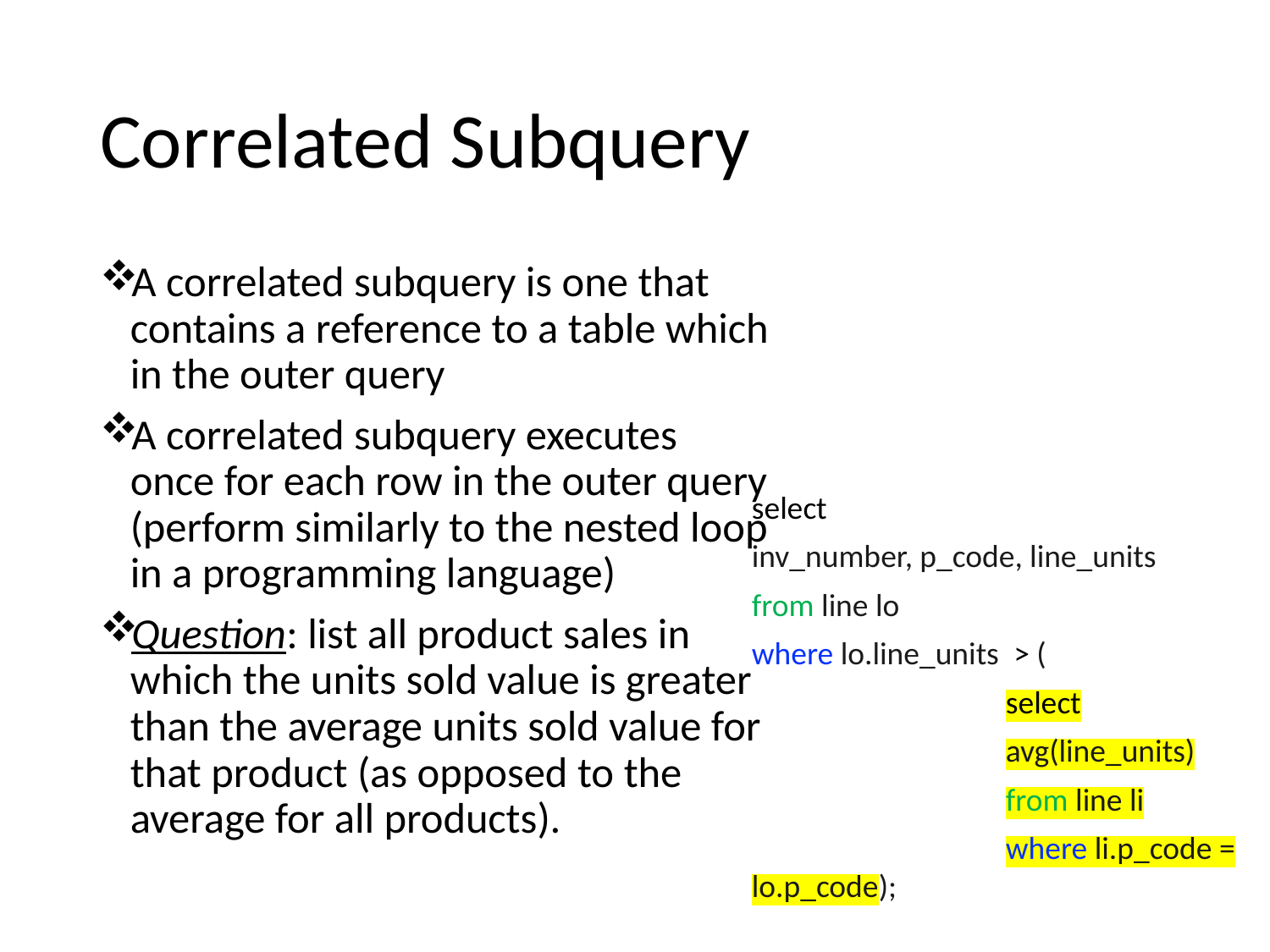

# Correlated Subquery
A correlated subquery is one that contains a reference to a table which in the outer query
A correlated subquery executes once for each row in the outer query (perform similarly to the nested loop in a programming language)
Question: list all product sales in which the units sold value is greater than the average units sold value for that product (as opposed to the average for all products).

select
inv_number, p_code, line_units
from line lo
where lo.line_units  > (
		select
		avg(line_units)
		from line li
		where li.p_code = lo.p_code);